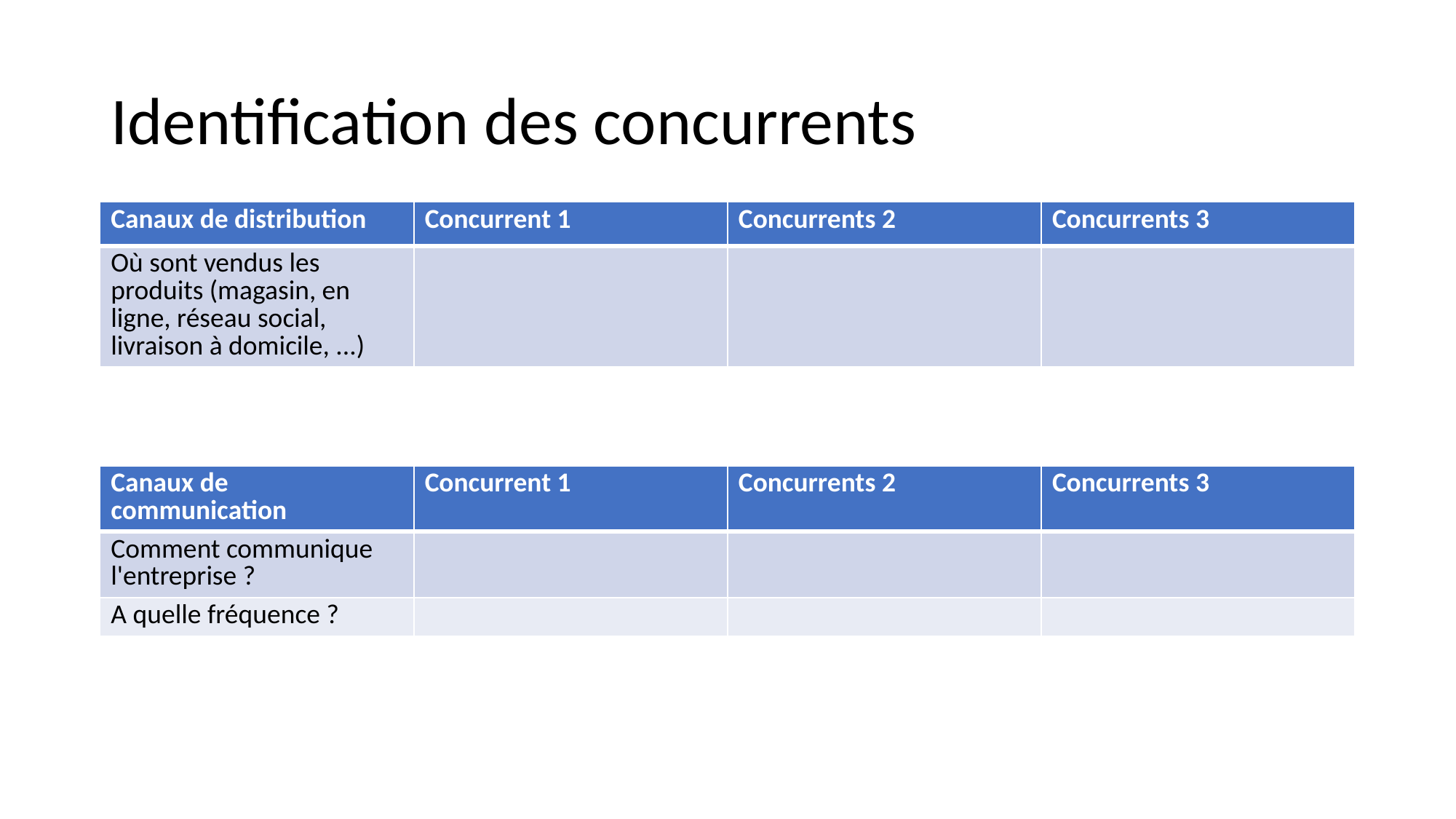

# Identification des concurrents
| Canaux de distribution | Concurrent 1 | Concurrents 2 | Concurrents 3 |
| --- | --- | --- | --- |
| Où sont vendus les produits (magasin, en ligne, réseau social, livraison à domicile, ...) |  |  |  |
| Canaux de communication | Concurrent 1 | Concurrents 2 | Concurrents 3 |
| --- | --- | --- | --- |
| Comment communique l'entreprise ? |  |  |  |
| A quelle fréquence ? |  |  |  |